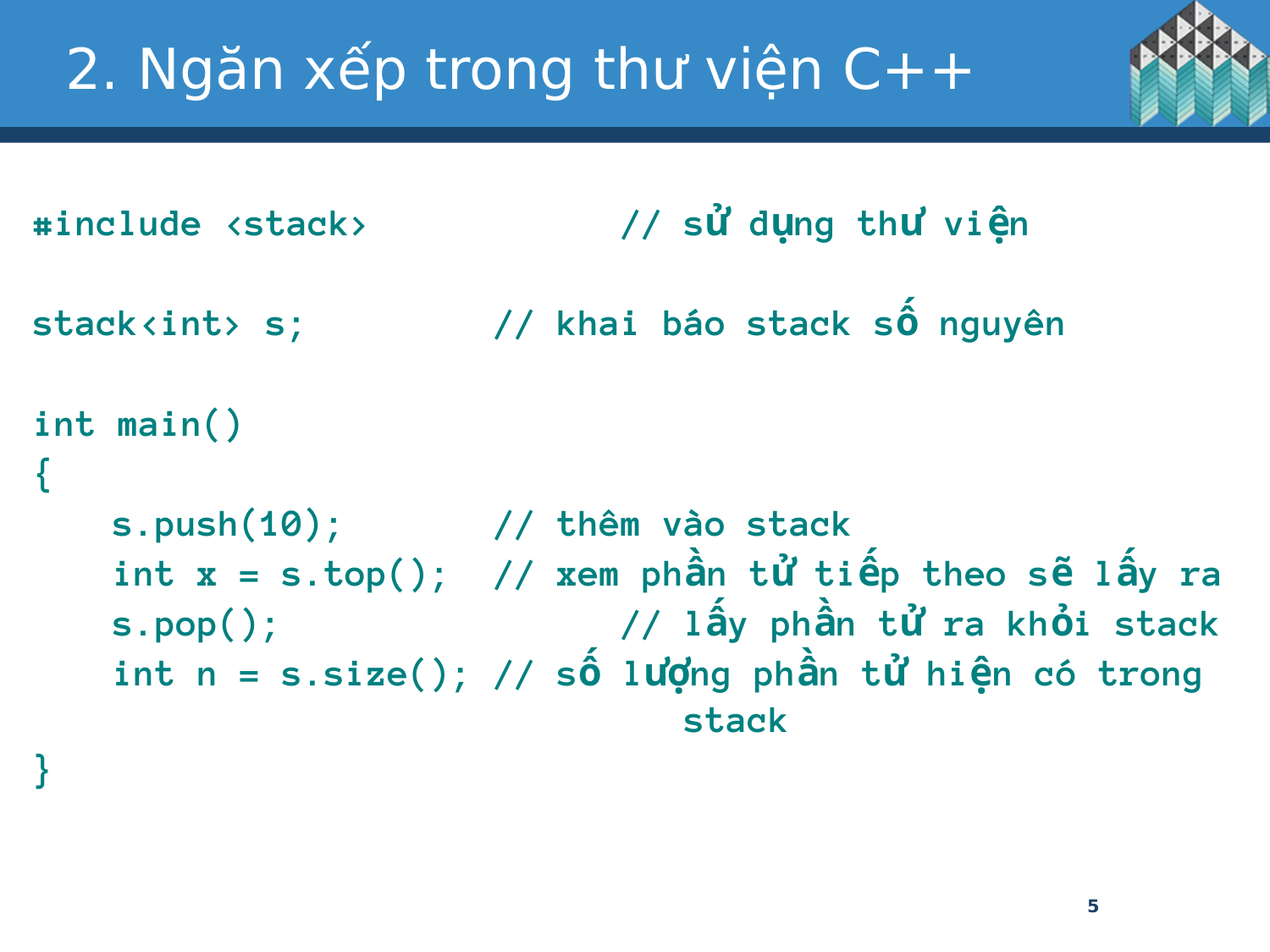

# 2. Ngăn xếp trong thư viện C++
#include <stack>		// sử dụng thư viện

stack<int> s;		// khai báo stack số nguyên

int main()
{
	s.push(10);		// thêm vào stack
	int x = s.top();	// xem phần tử tiếp theo sẽ lấy ra
	s.pop();			// lấy phần tử ra khỏi stack
	int n = s.size();	// số lượng phần tử hiện có trong 					   stack
}

5